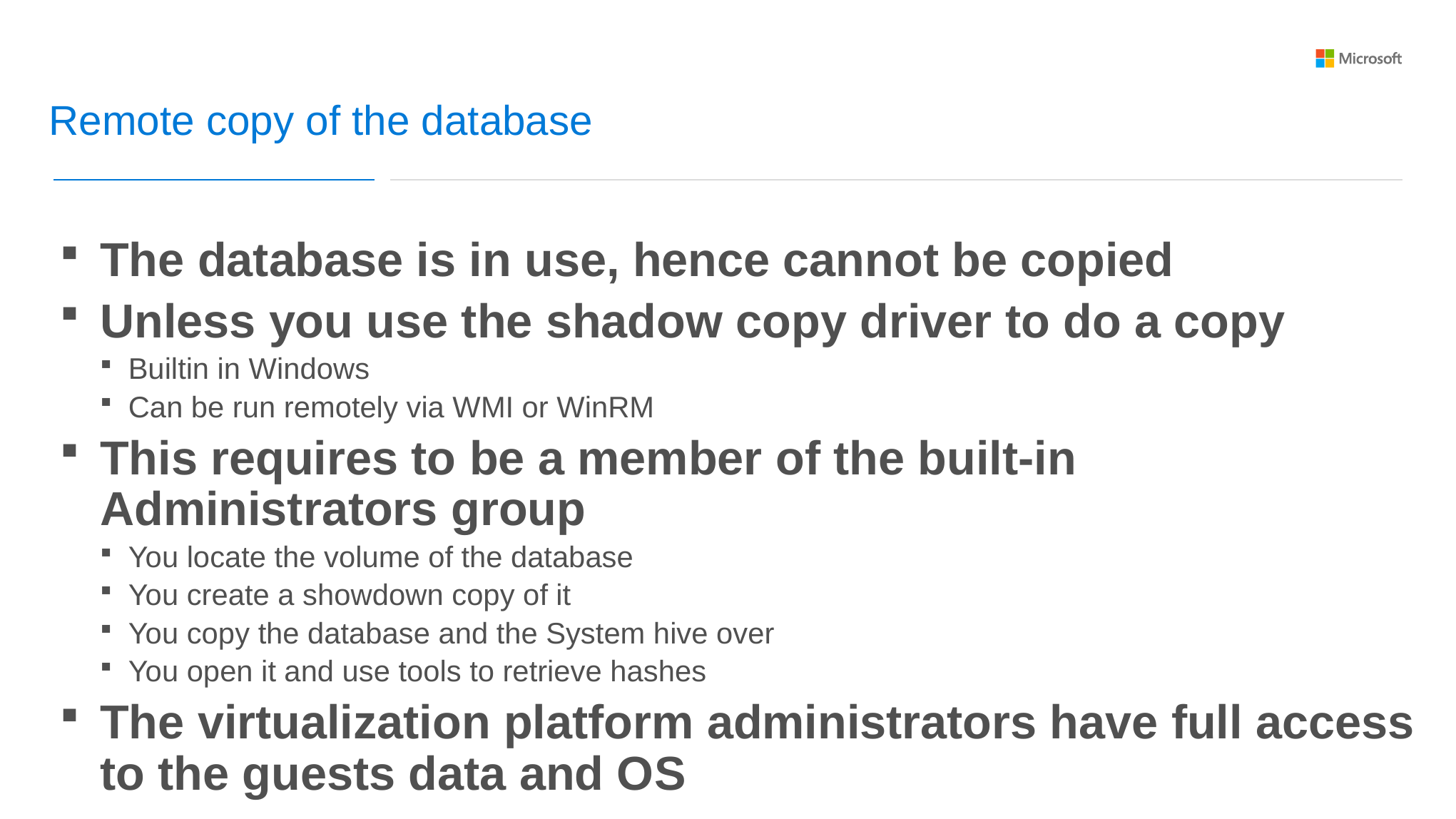

Remote copy of the database
The database is in use, hence cannot be copied
Unless you use the shadow copy driver to do a copy
Builtin in Windows
Can be run remotely via WMI or WinRM
This requires to be a member of the built-in Administrators group
You locate the volume of the database
You create a showdown copy of it
You copy the database and the System hive over
You open it and use tools to retrieve hashes
The virtualization platform administrators have full access to the guests data and OS